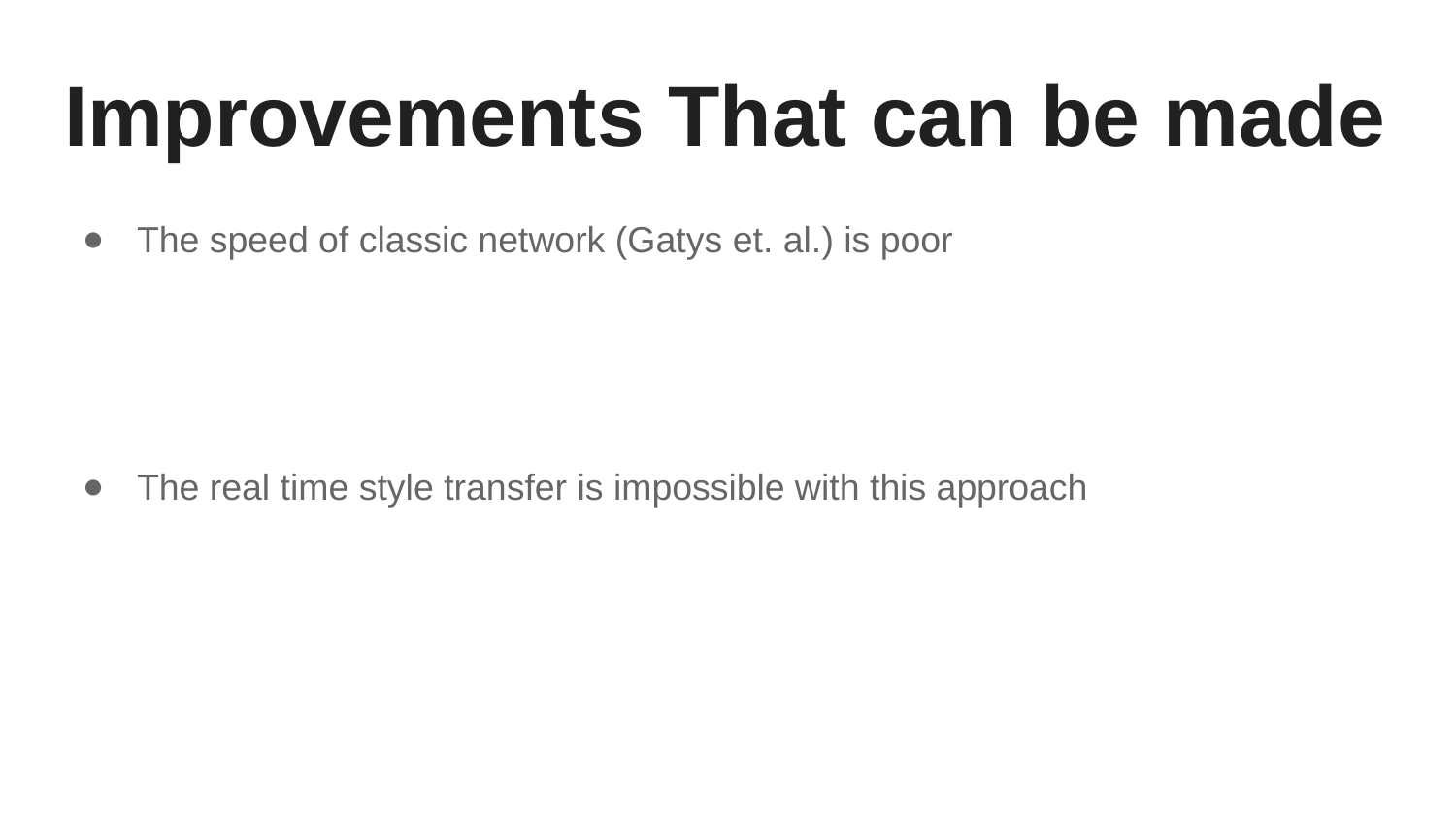

# Improvements That can be made
The speed of classic network (Gatys et. al.) is poor

The real time style transfer is impossible with this approach